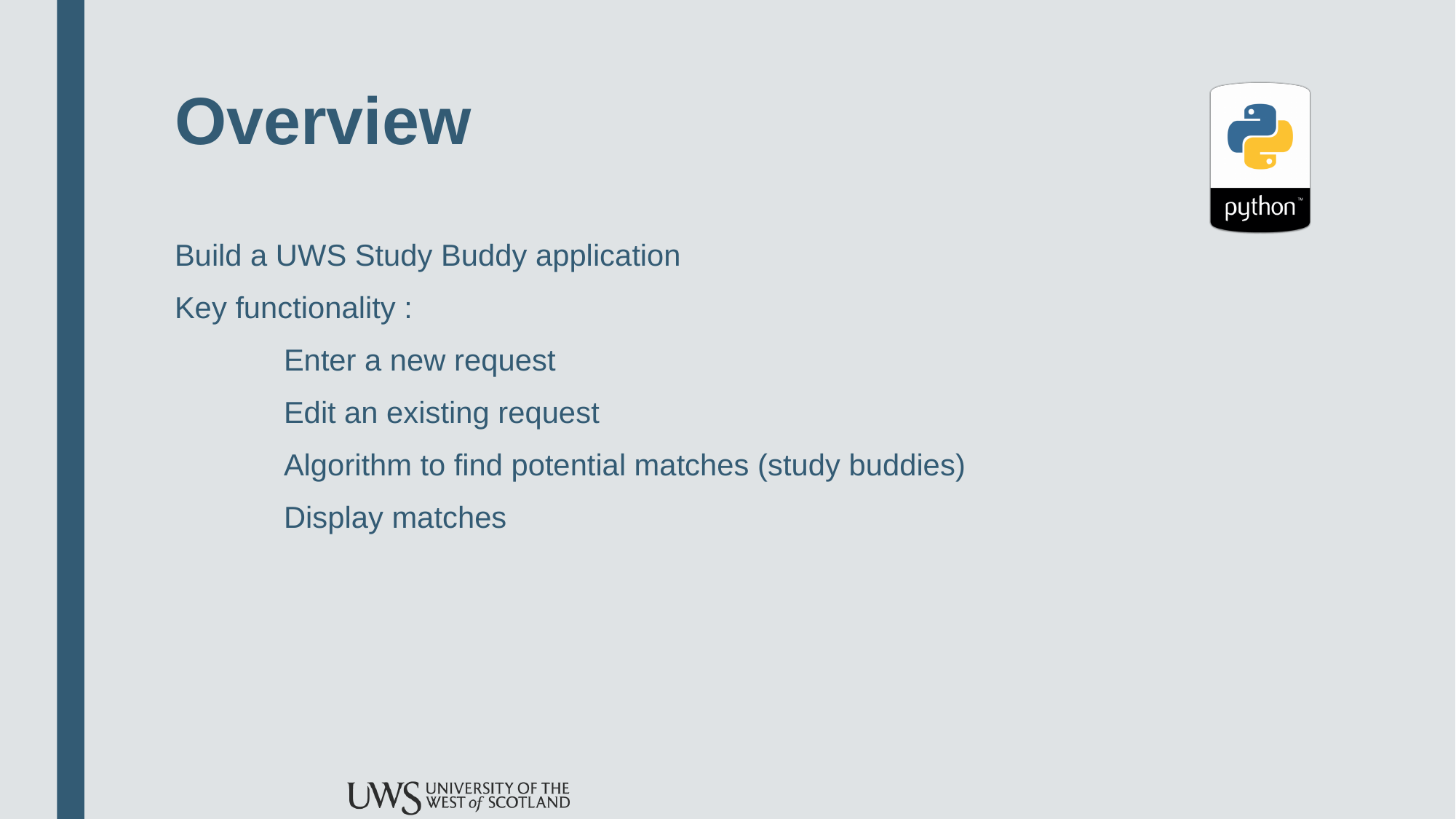

# Overview
Build a UWS Study Buddy application
Key functionality :
	Enter a new request
	Edit an existing request
	Algorithm to find potential matches (study buddies)
	Display matches